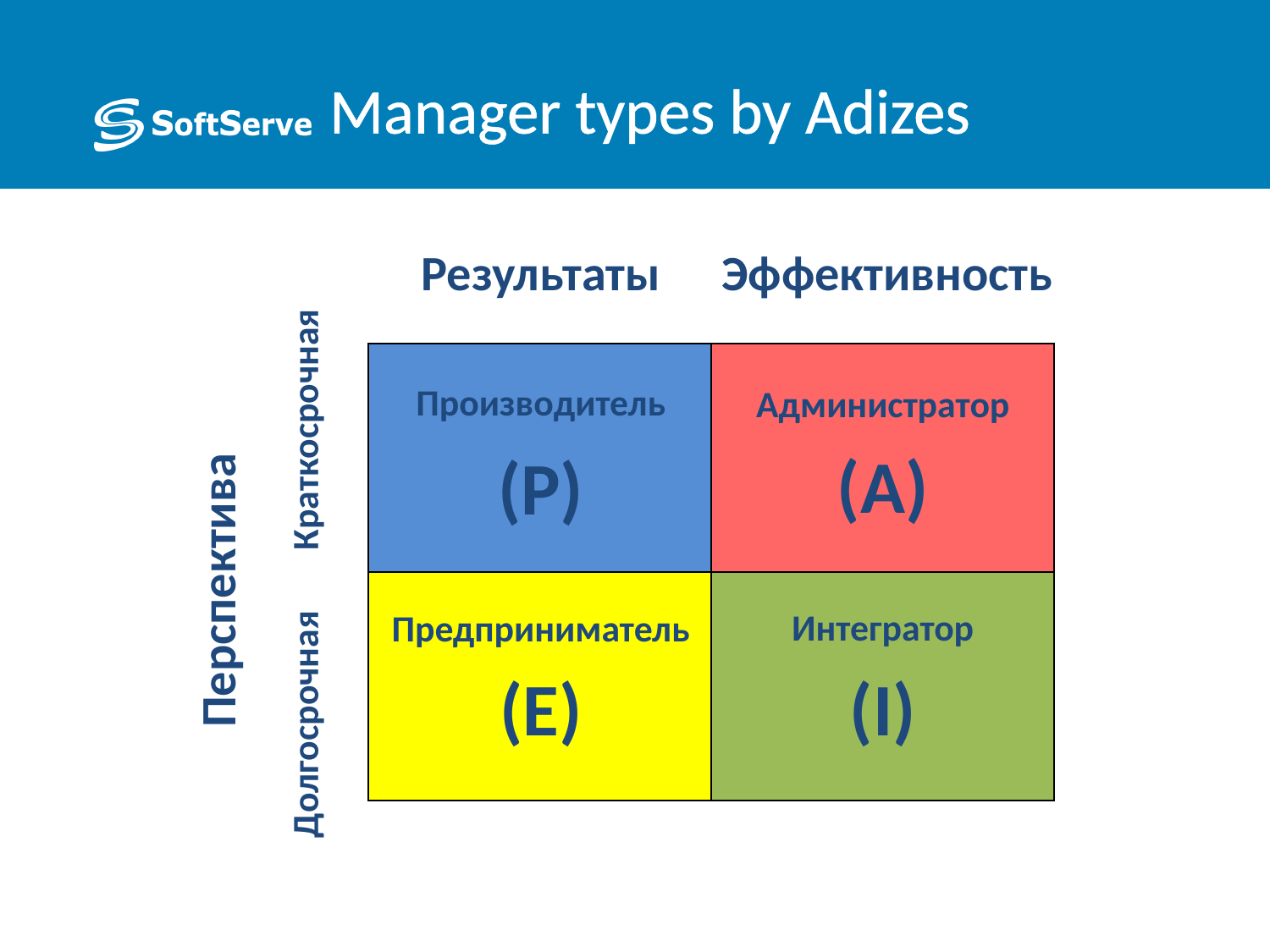

Manager types by Adizes

Результаты
Эффективность

|  |  |
| --- | --- |
|  |  |
Производитель
Администратор
Краткосрочная
(A)
(P)
Перспектива
Интегратор
Предприниматель
(E)
(I)
Долгосрочная